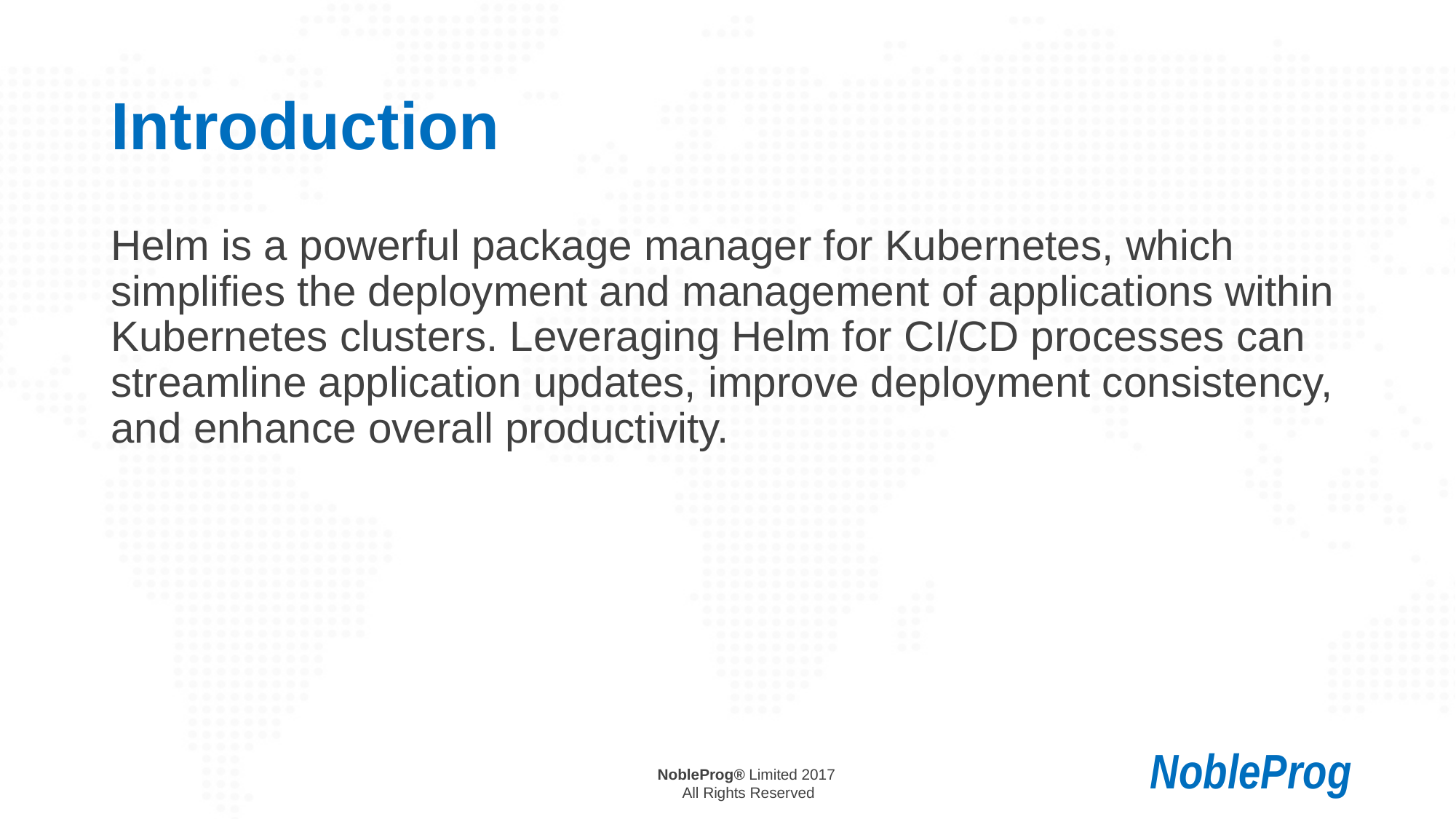

# Introduction
Helm is a powerful package manager for Kubernetes, which simplifies the deployment and management of applications within Kubernetes clusters. Leveraging Helm for CI/CD processes can streamline application updates, improve deployment consistency, and enhance overall productivity.